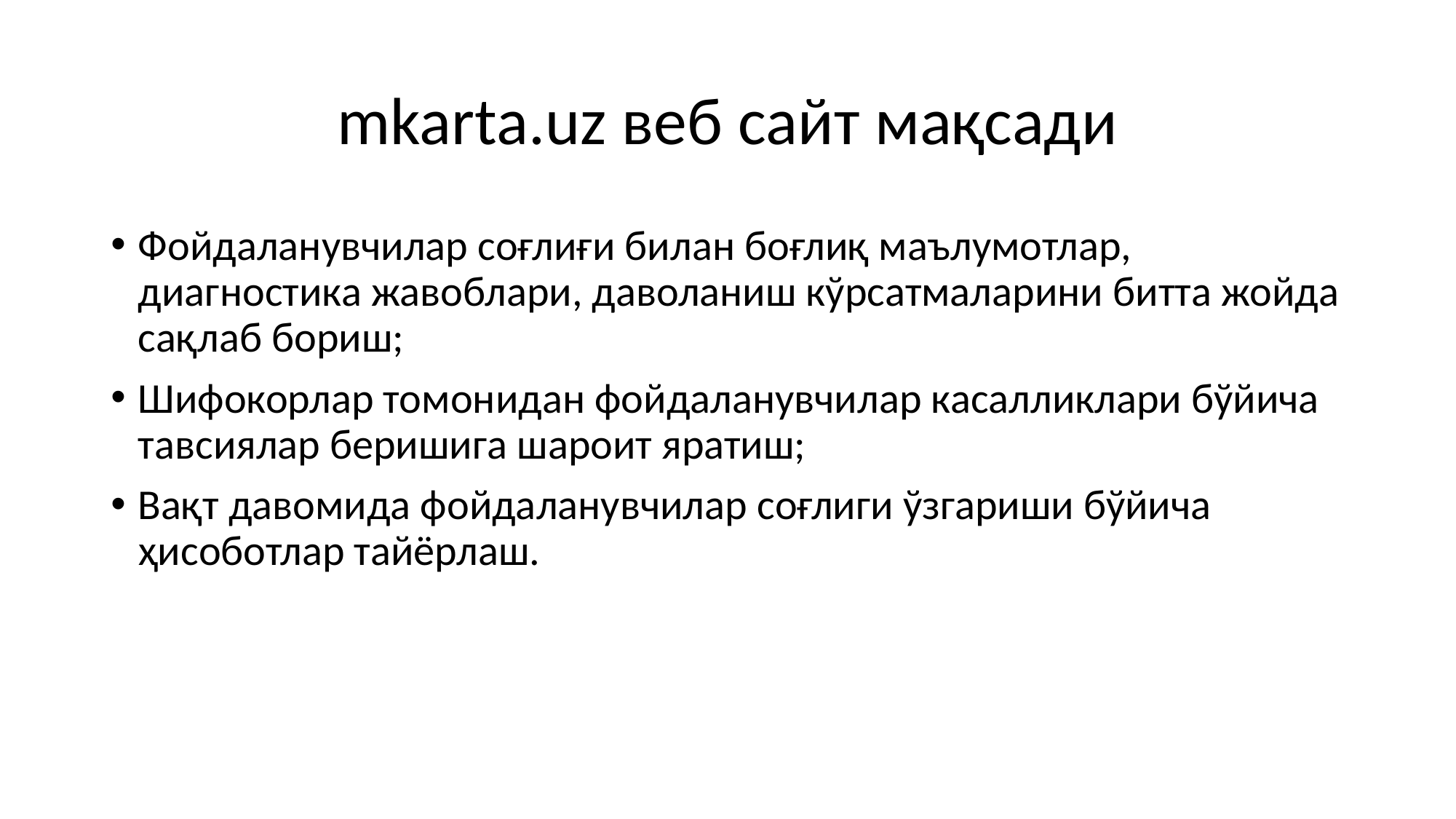

# mkarta.uz веб сайт мақсади
Фойдаланувчилар соғлиғи билан боғлиқ маълумотлар, диагностика жавоблари, даволаниш кўрсатмаларини битта жойда сақлаб бориш;
Шифокорлар томонидан фойдаланувчилар касалликлари бўйича тавсиялар беришига шароит яратиш;
Вақт давомида фойдаланувчилар соғлиги ўзгариши бўйича ҳисоботлар тайёрлаш.